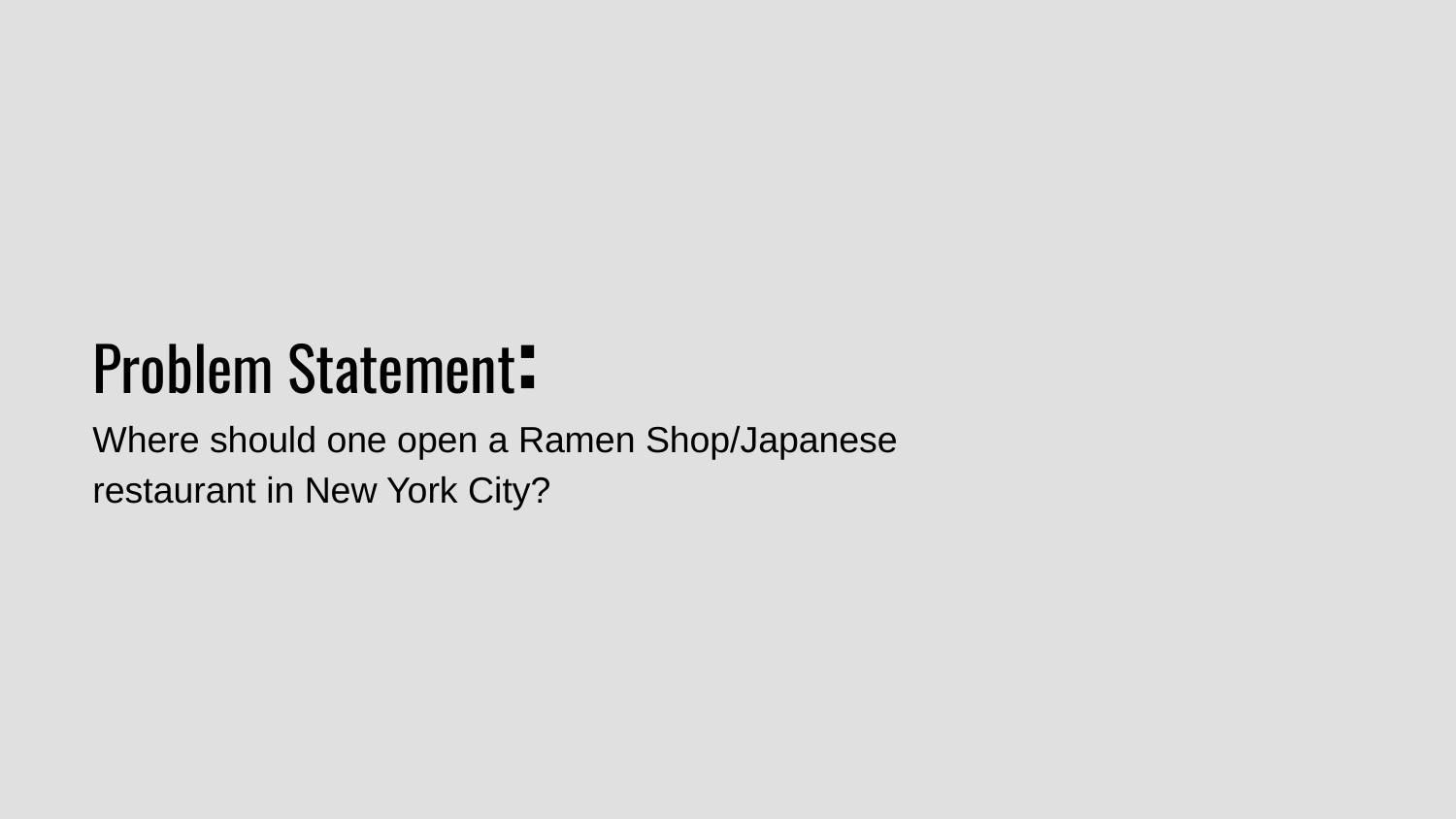

# Problem Statement:
Where should one open a Ramen Shop/Japanese restaurant in New York City?